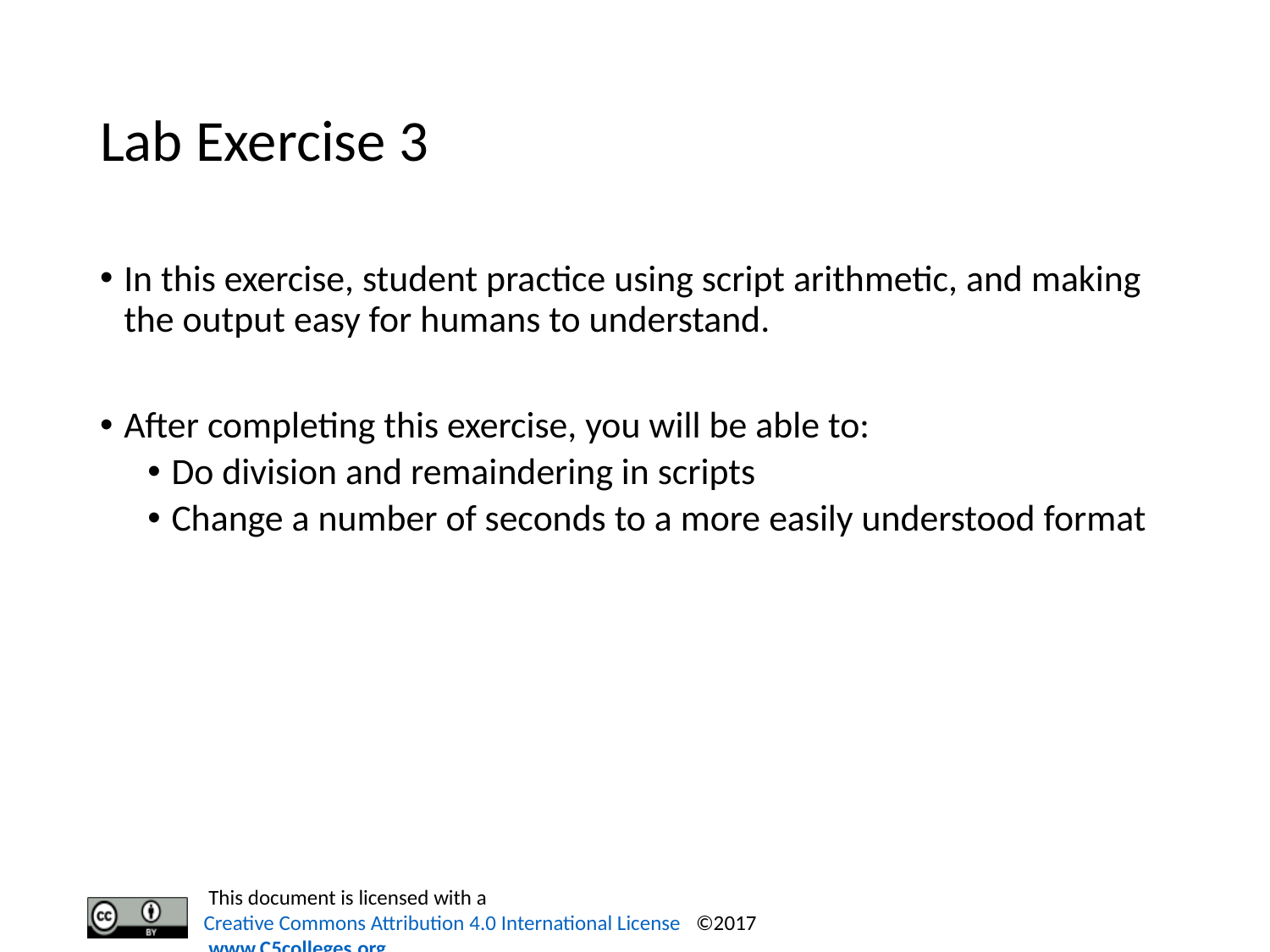

# Lab Exercise 3
In this exercise, student practice using script arithmetic, and making the output easy for humans to understand.

After completing this exercise, you will be able to:
Do division and remaindering in scripts
Change a number of seconds to a more easily understood format